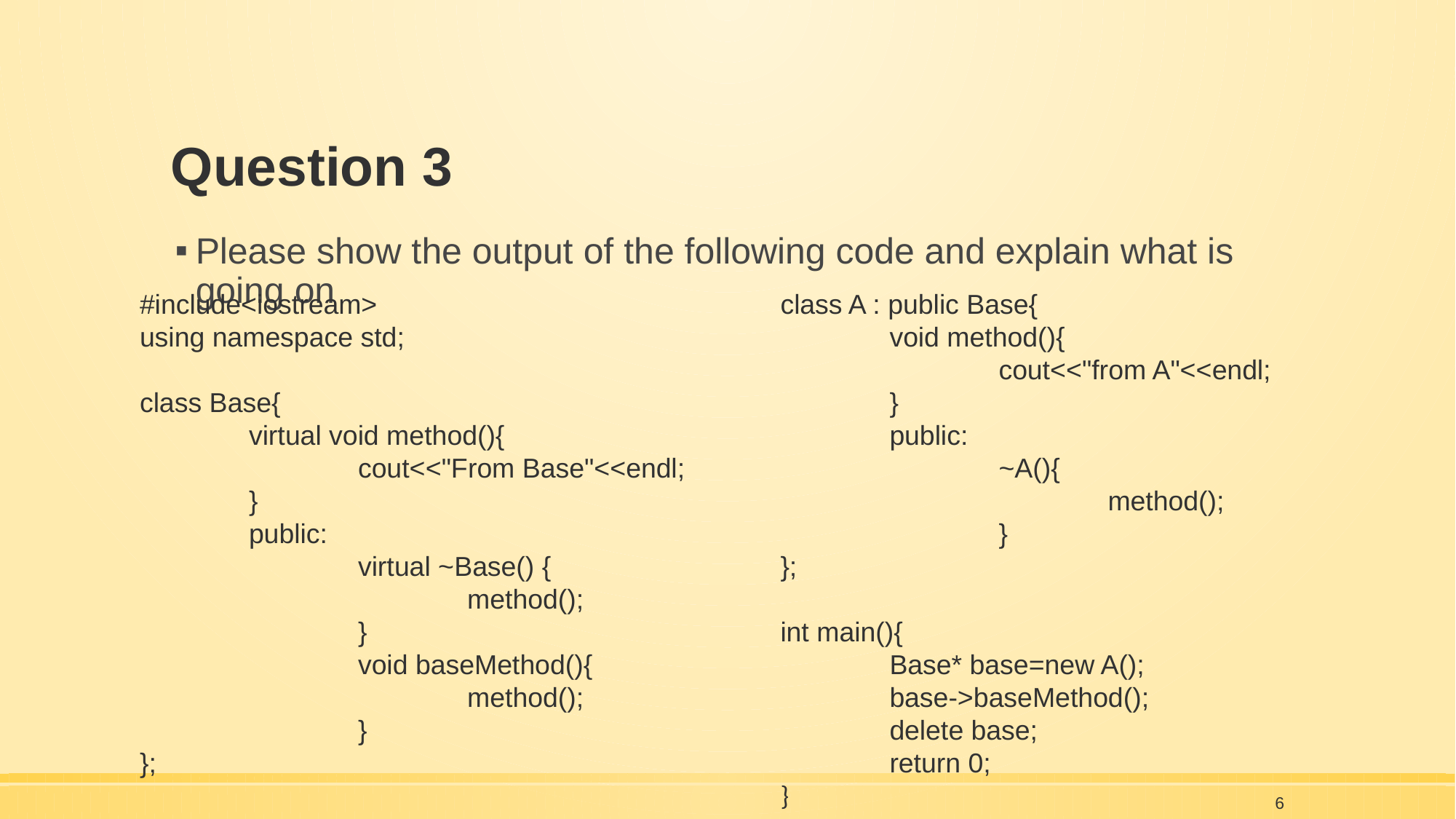

# Question 3
Please show the output of the following code and explain what is going on
#include<iostream>
using namespace std;

class Base{
	virtual void method(){
		cout<<"From Base"<<endl;
	}
	public:
		virtual ~Base() {
			method();
		}
		void baseMethod(){
			method();
		}
};
class A : public Base{
	void method(){
		cout<<"from A"<<endl;
	}
	public:
		~A(){
			method();
		}
};

int main(){
	Base* base=new A();
	base->baseMethod();
	delete base;
	return 0;
}
6